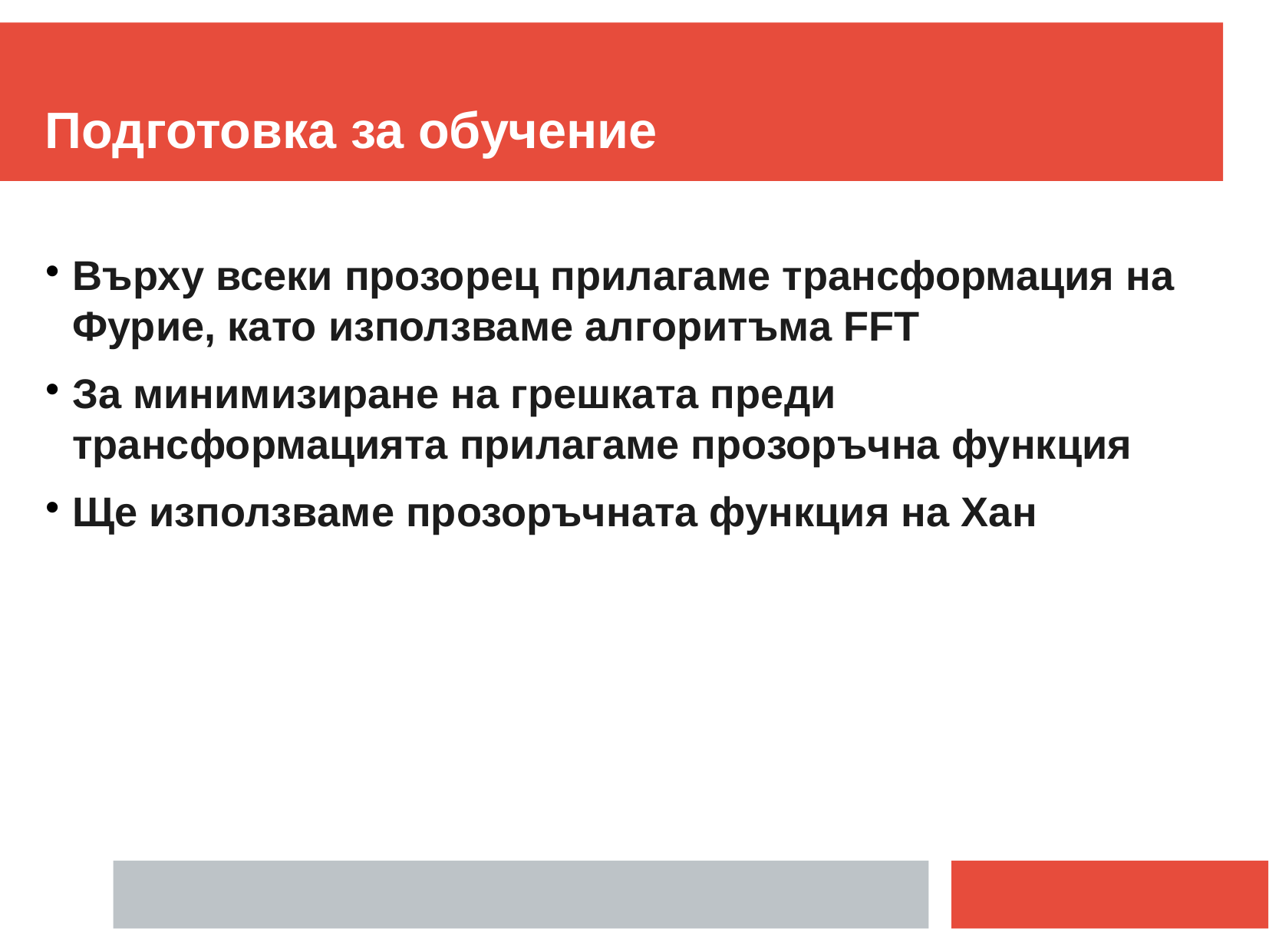

Подготовка за обучение
Върху всеки прозорец прилагаме трансформация на Фурие, като използваме алгоритъма FFT
За минимизиране на грешката преди трансформацията прилагаме прозоръчна функция
Ще използваме прозоръчната функция на Хан